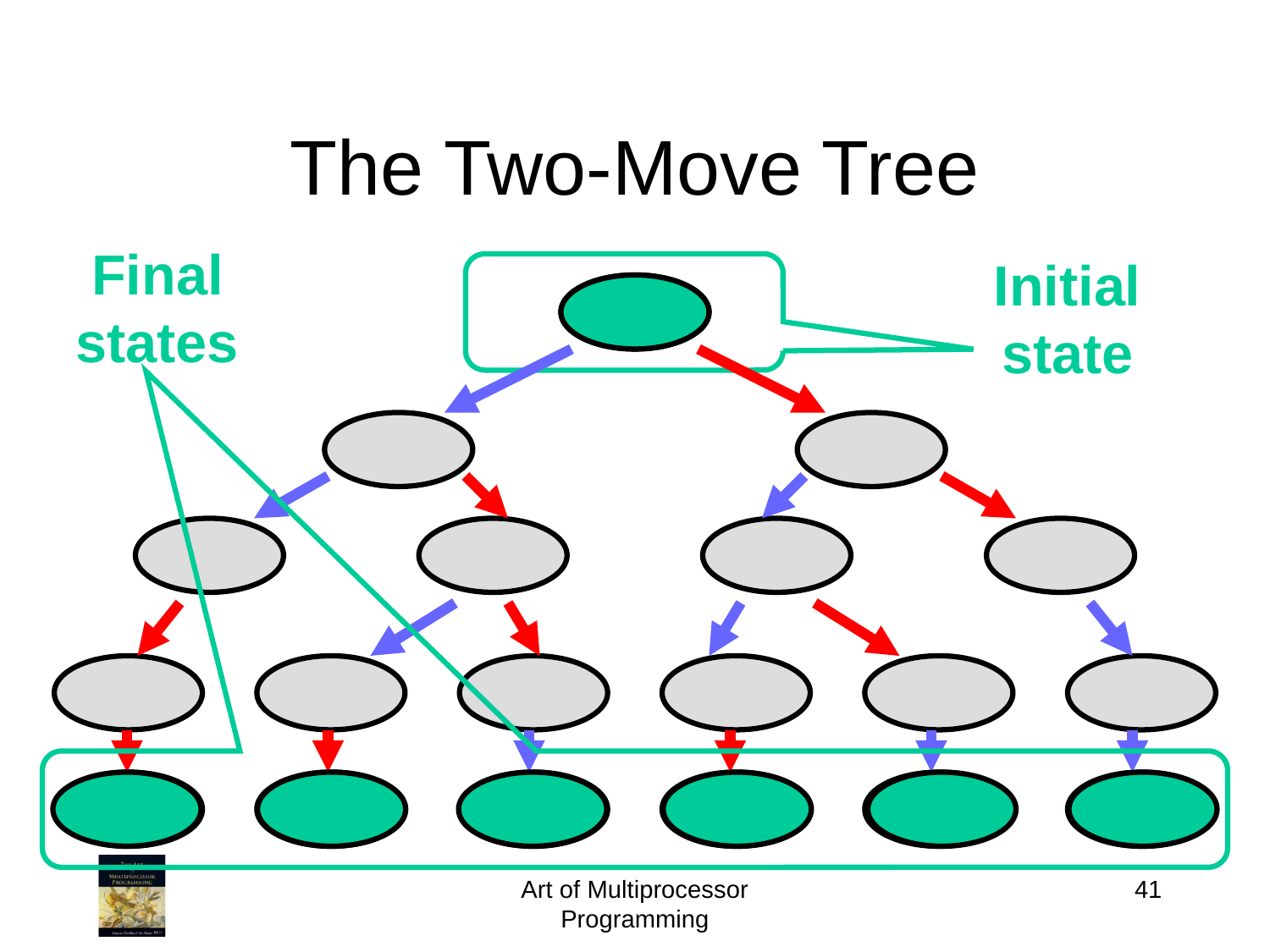

# The Two-Move Tree
Final states
Initial state

Art of Multiprocessor Programming
41